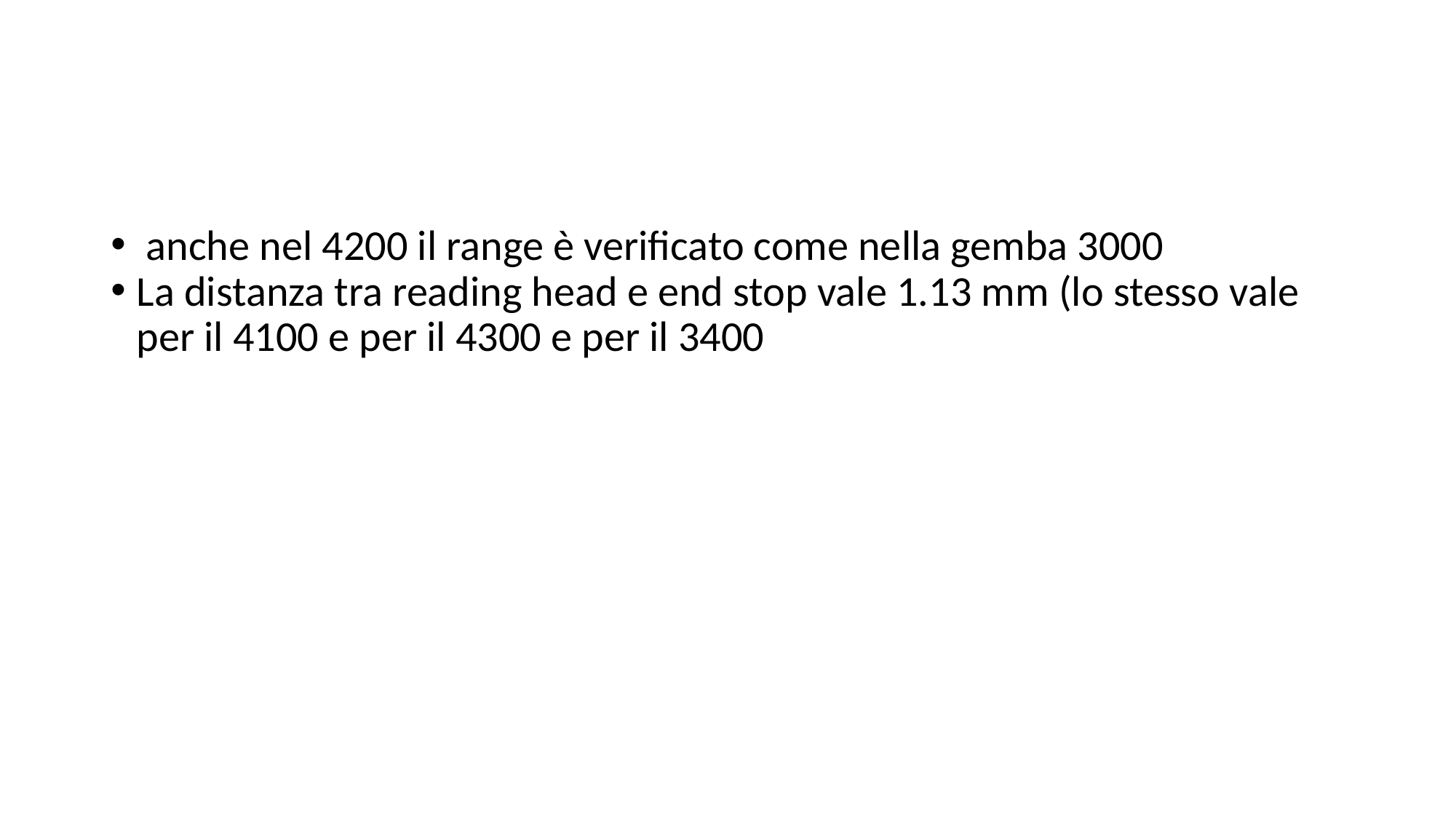

anche nel 4200 il range è verificato come nella gemba 3000
La distanza tra reading head e end stop vale 1.13 mm (lo stesso vale per il 4100 e per il 4300 e per il 3400